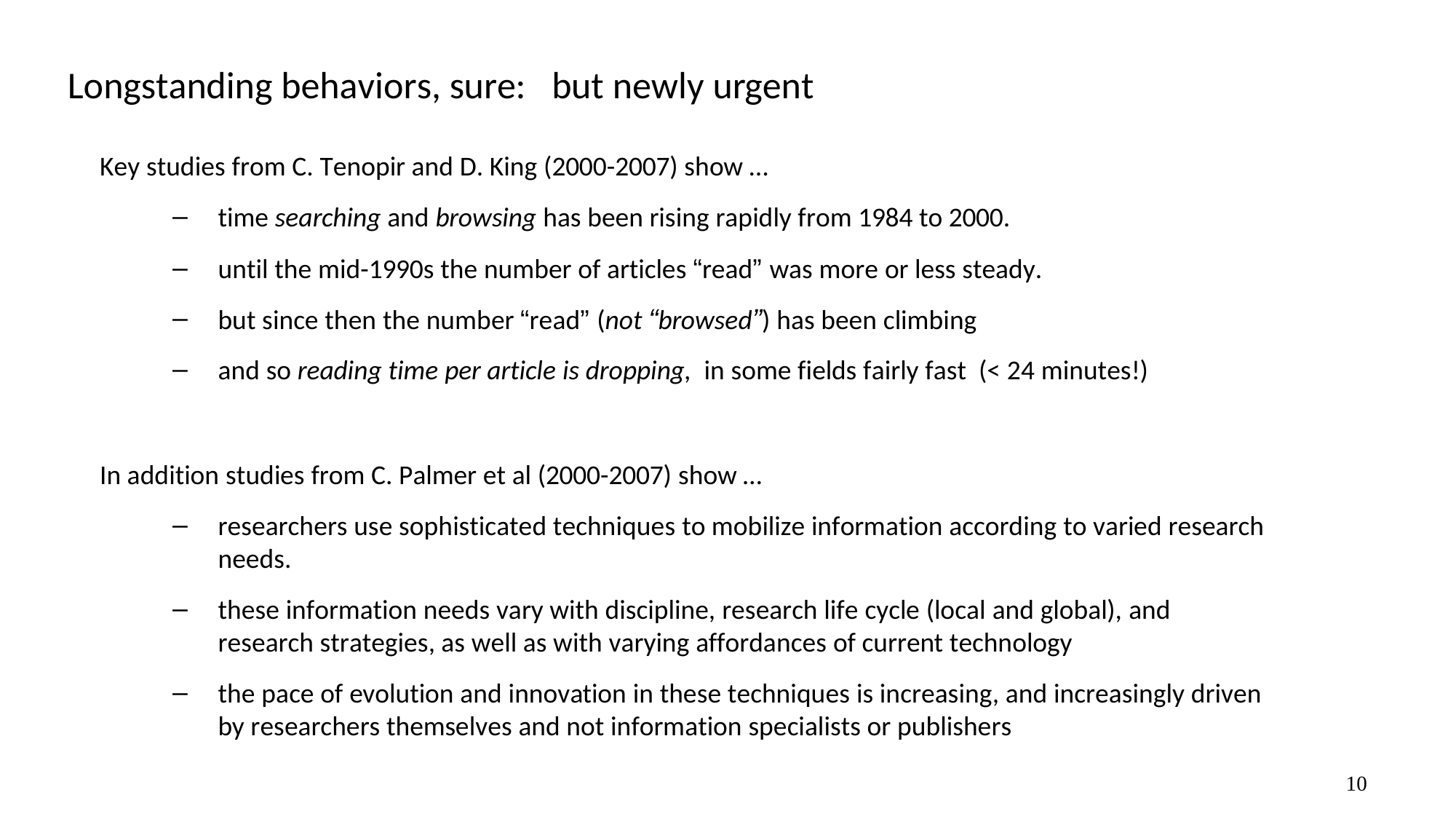

Longstanding behaviors, sure:	but newly urgent
Key studies from C. Tenopir and D. King (2000-2007) show …
time searching and browsing has been rising rapidly from 1984 to 2000.
until the mid-1990s the number of articles “read” was more or less steady.
but since then the number “read” (not “browsed”) has been climbing
and so reading time per article is dropping,  in some fields fairly fast  (< 24 minutes!)

In addition studies from C. Palmer et al (2000-2007) show …
researchers use sophisticated techniques to mobilize information according to varied research needs.
these information needs vary with discipline, research life cycle (local and global), and research strategies, as well as with varying affordances of current technology
the pace of evolution and innovation in these techniques is increasing, and increasingly driven by researchers themselves and not information specialists or publishers
10